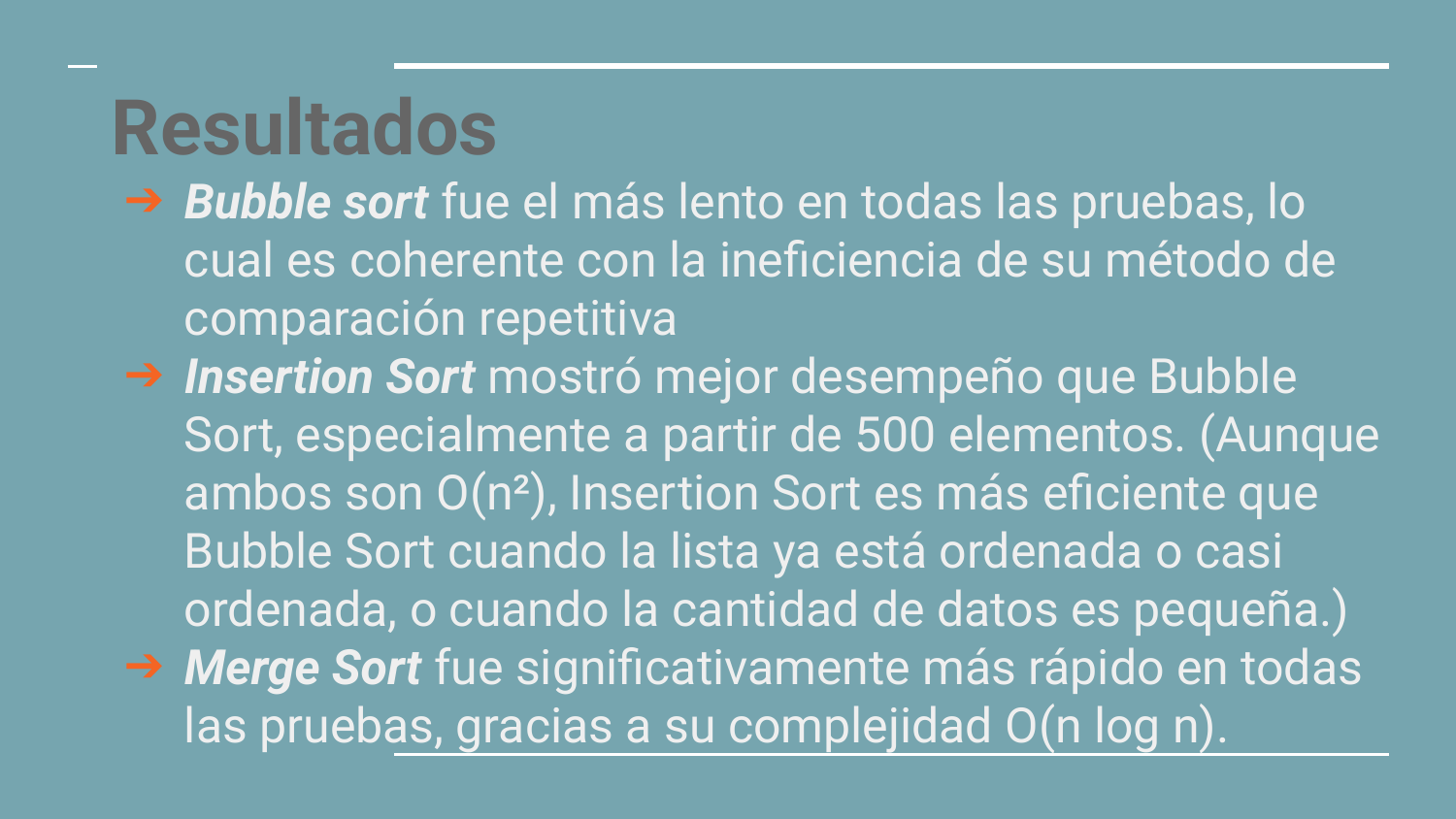

# Resultados
Bubble sort fue el más lento en todas las pruebas, lo cual es coherente con la ineficiencia de su método de comparación repetitiva
Insertion Sort mostró mejor desempeño que Bubble Sort, especialmente a partir de 500 elementos. (Aunque ambos son O(n²), Insertion Sort es más eficiente que Bubble Sort cuando la lista ya está ordenada o casi ordenada, o cuando la cantidad de datos es pequeña.)
Merge Sort fue significativamente más rápido en todas las pruebas, gracias a su complejidad O(n log n).